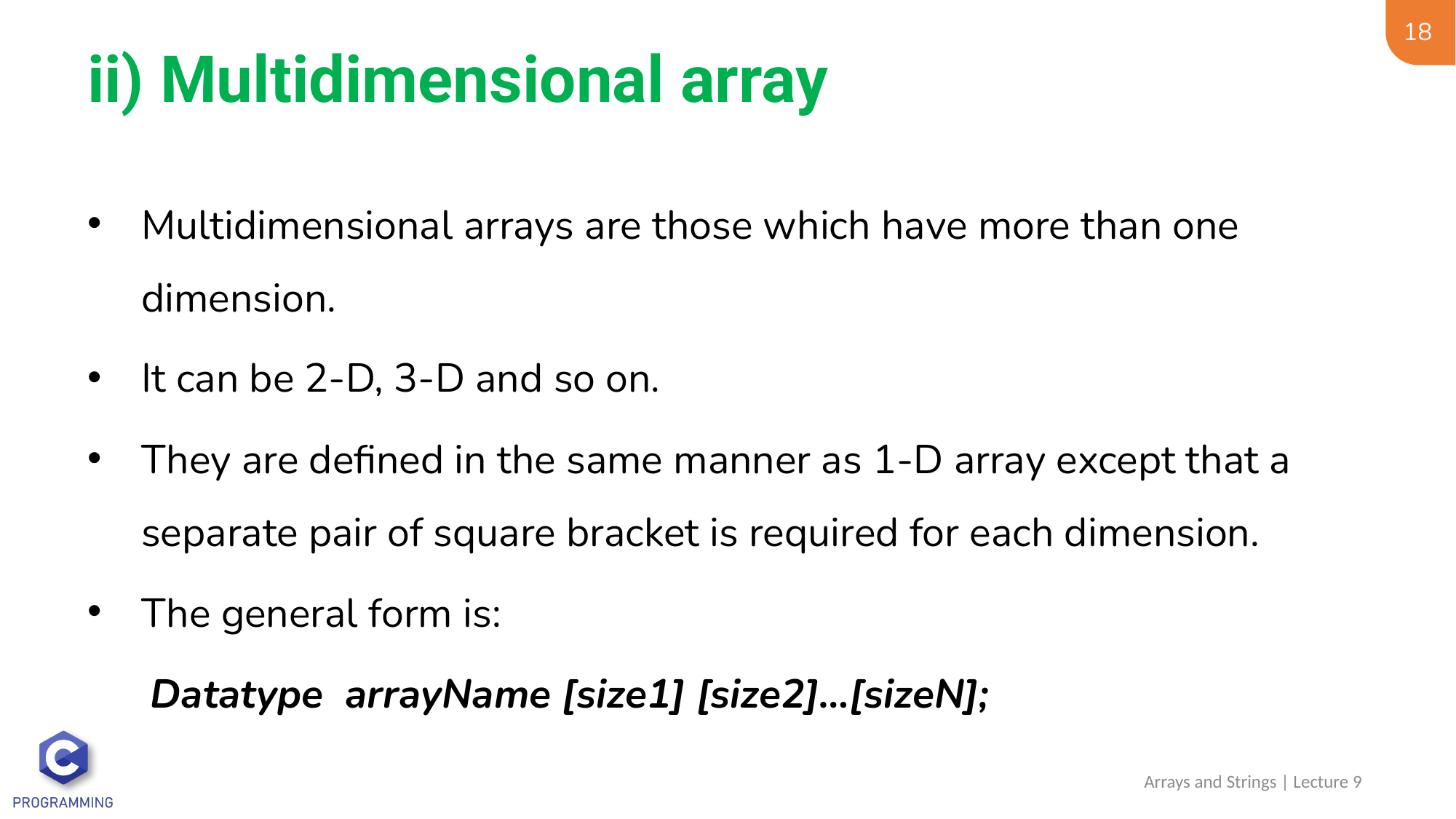

18
# ii) Multidimensional array
Multidimensional arrays are those which have more than one dimension.
It can be 2-D, 3-D and so on.
They are defined in the same manner as 1-D array except that a separate pair of square bracket is required for each dimension.
The general form is:
Datatype  arrayName [size1] [size2]…[sizeN];

Arrays and Strings | Lecture 9